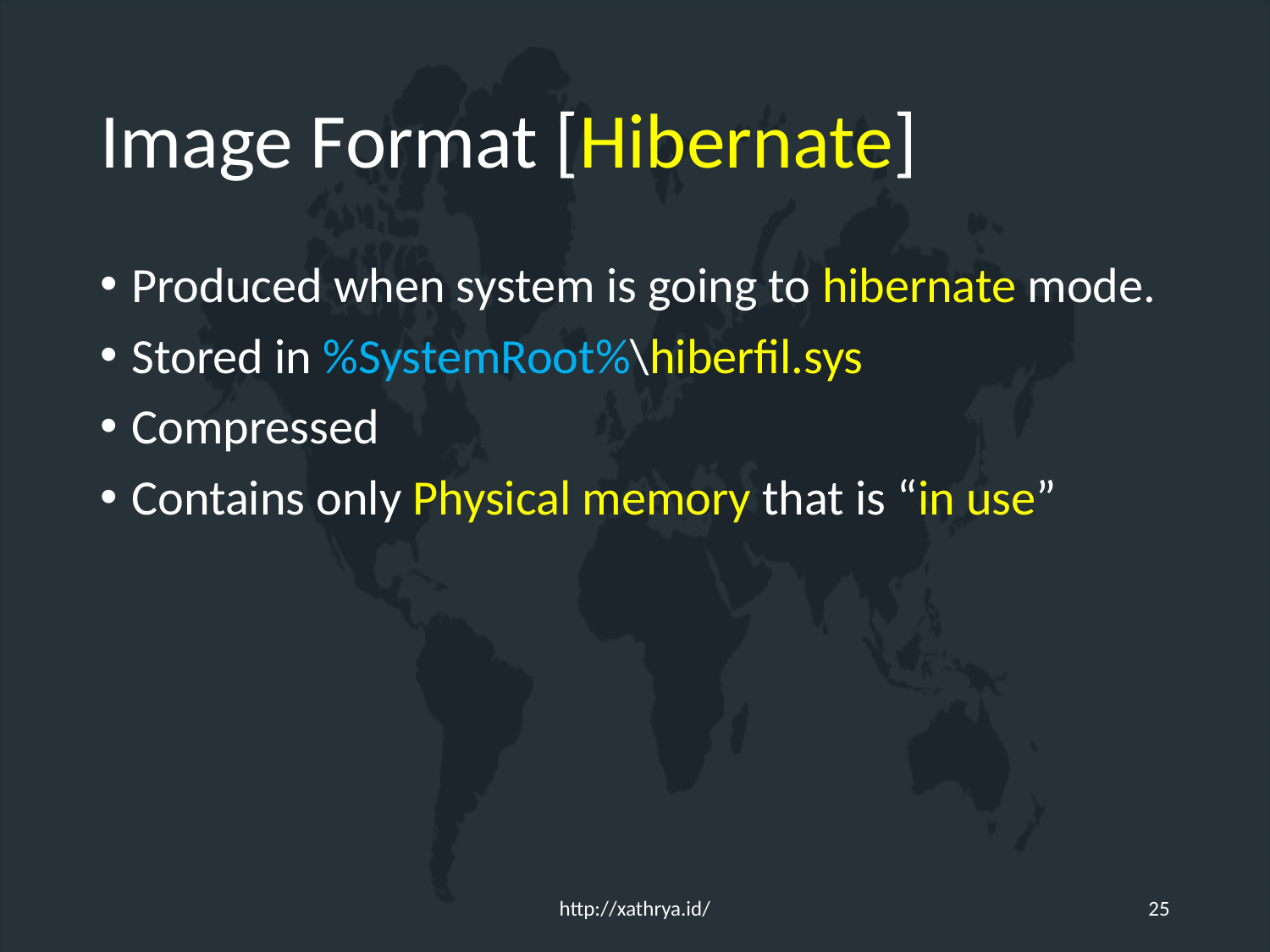

# Image Format [Hibernate]
Produced when system is going to hibernate mode.
Stored in %SystemRoot%\hiberfil.sys
Compressed
Contains only Physical memory that is “in use”
http://xathrya.id/
25